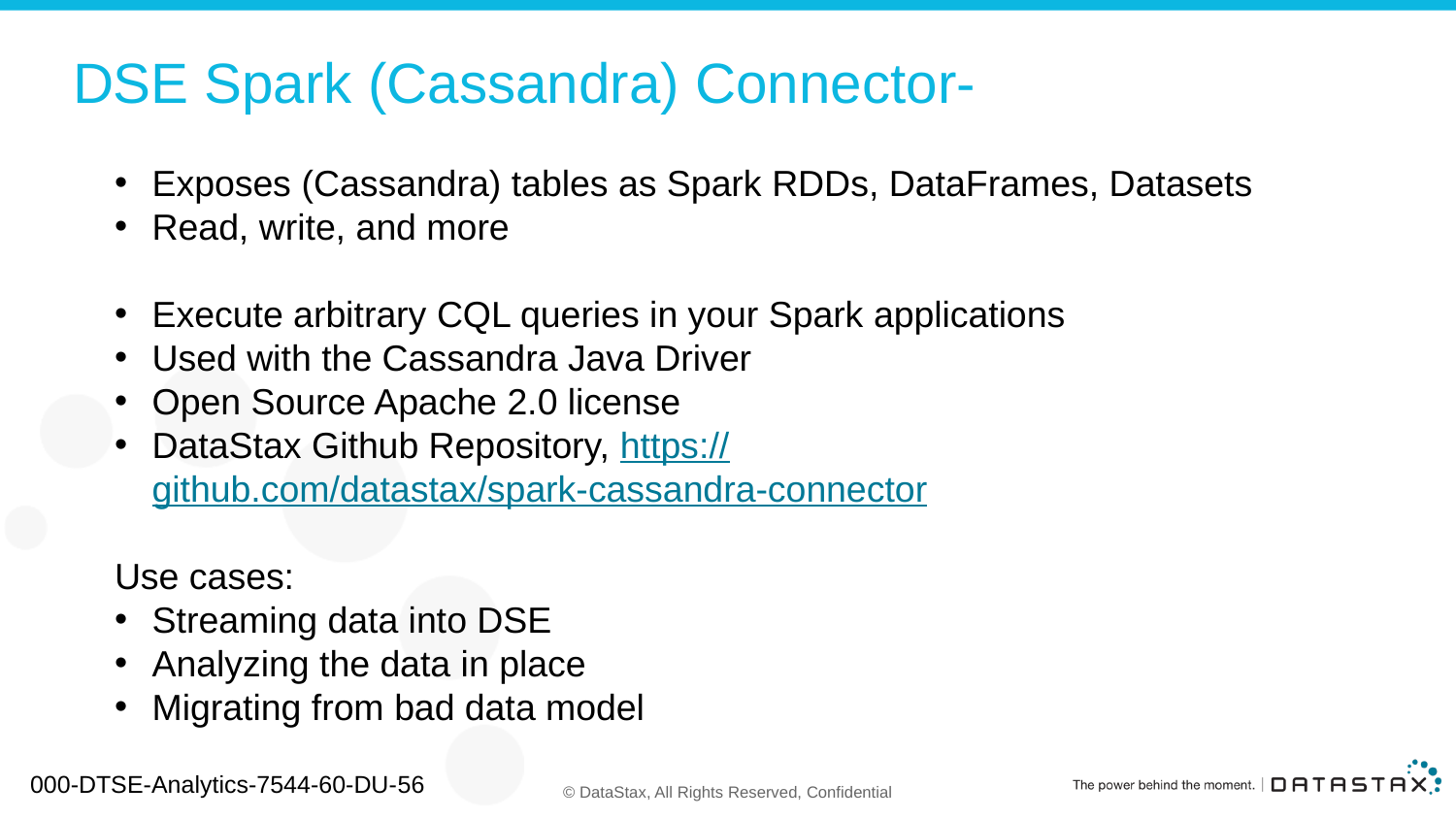

# DSE Spark (Cassandra) Connector-
Exposes (Cassandra) tables as Spark RDDs, DataFrames, Datasets
Read, write, and more

Execute arbitrary CQL queries in your Spark applications
Used with the Cassandra Java Driver
Open Source Apache 2.0 license
DataStax Github Repository, https://github.com/datastax/spark-cassandra-connector

Use cases:
Streaming data into DSE
Analyzing the data in place
Migrating from bad data model
000-DTSE-Analytics-7544-60-DU-56